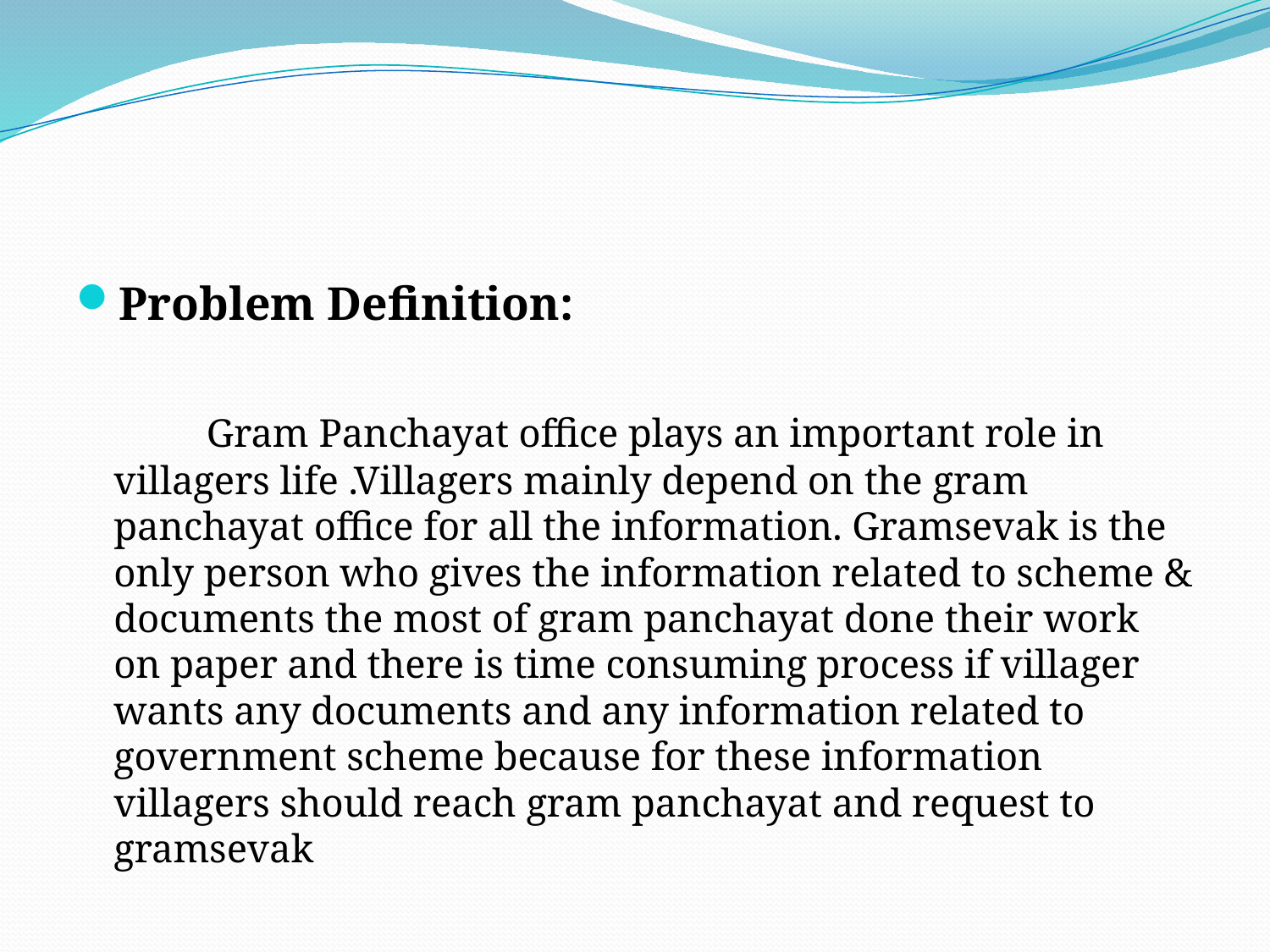

Problem Definition:

           Gram Panchayat office plays an important role in villagers life .Villagers mainly depend on the gram panchayat office for all the information. Gramsevak is the only person who gives the information related to scheme & documents the most of gram panchayat done their work on paper and there is time consuming process if villager wants any documents and any information related to government scheme because for these information villagers should reach gram panchayat and request to gramsevak